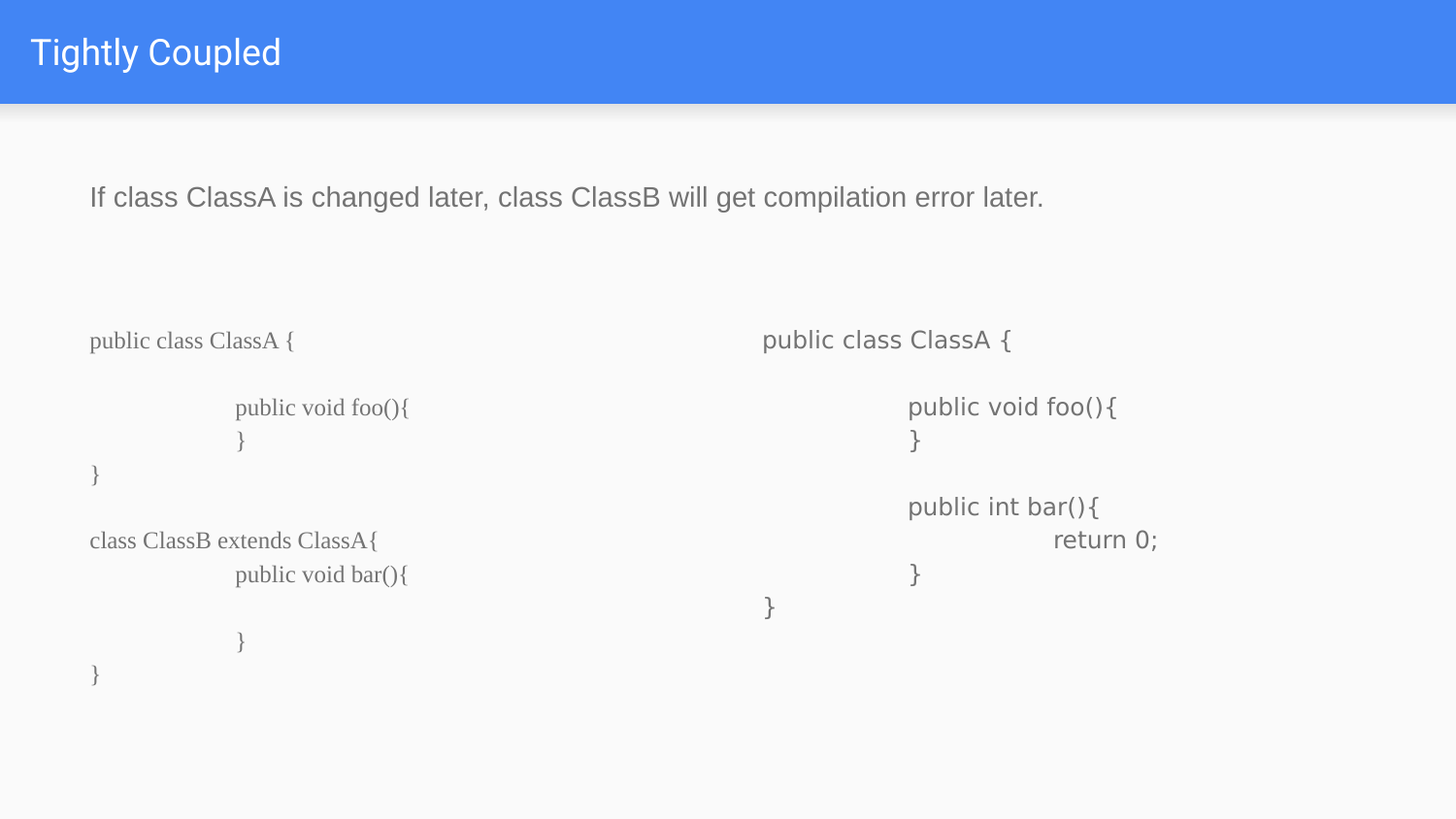

# Tightly Coupled
If class ClassA is changed later, class ClassB will get compilation error later.
public class ClassA {
	public void foo(){
	}
}
class ClassB extends ClassA{
	public void bar(){
	}
}
public class ClassA {
	public void foo(){
	}
	public int bar(){
		return 0;
	}
}